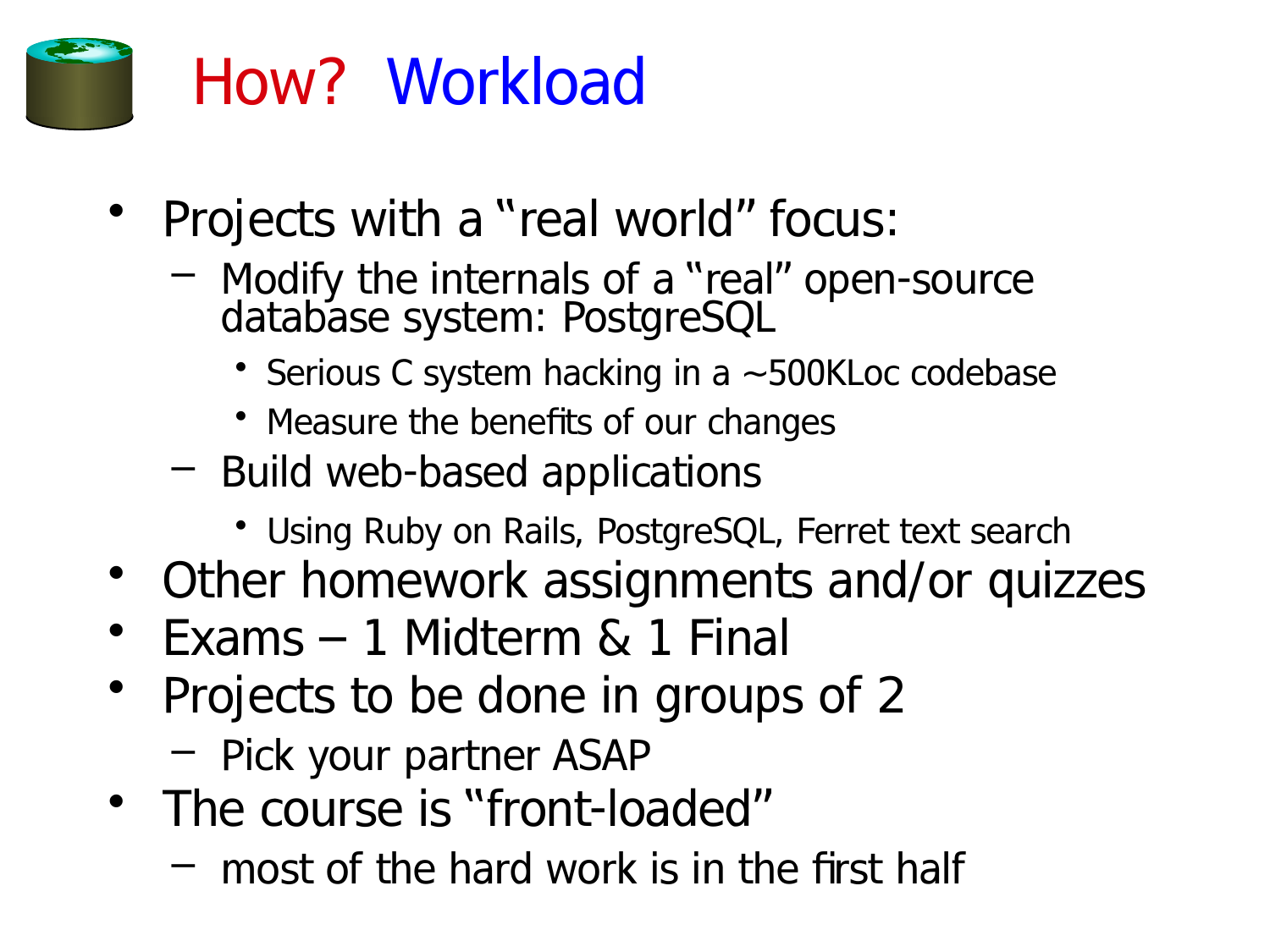

# How?  Workload
Projects with a “real world” focus:
Modify the internals of a “real” open-source database system: PostgreSQL
Serious C system hacking in a ~500KLoc codebase
Measure the benefits of our changes
Build web-based applications
Using Ruby on Rails, PostgreSQL, Ferret text search
Other homework assignments and/or quizzes
Exams – 1 Midterm & 1 Final
Projects to be done in groups of 2
Pick your partner ASAP
The course is “front-loaded”
most of the hard work is in the first half